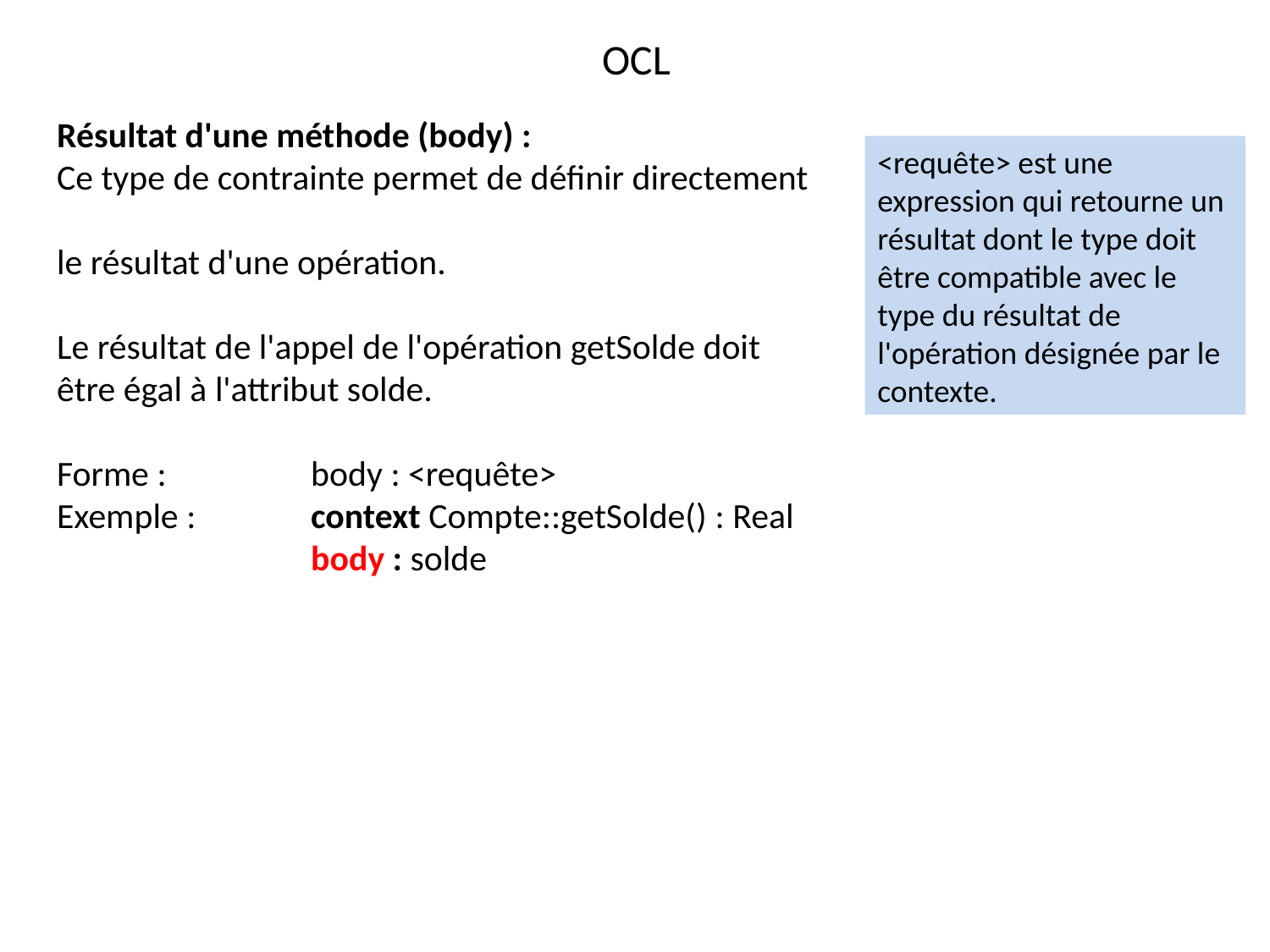

OCL
Résultat d'une méthode (body) :
Ce type de contrainte permet de définir directement
le résultat d'une opération.

Le résultat de l'appel de l'opération getSolde doit être égal à l'attribut solde.

Forme :		body : <requête>
Exemple :	context Compte::getSolde() : Real
		body : solde
<requête> est une expression qui retourne un résultat dont le type doit être compatible avec le type du résultat de l'opération désignée par le contexte.